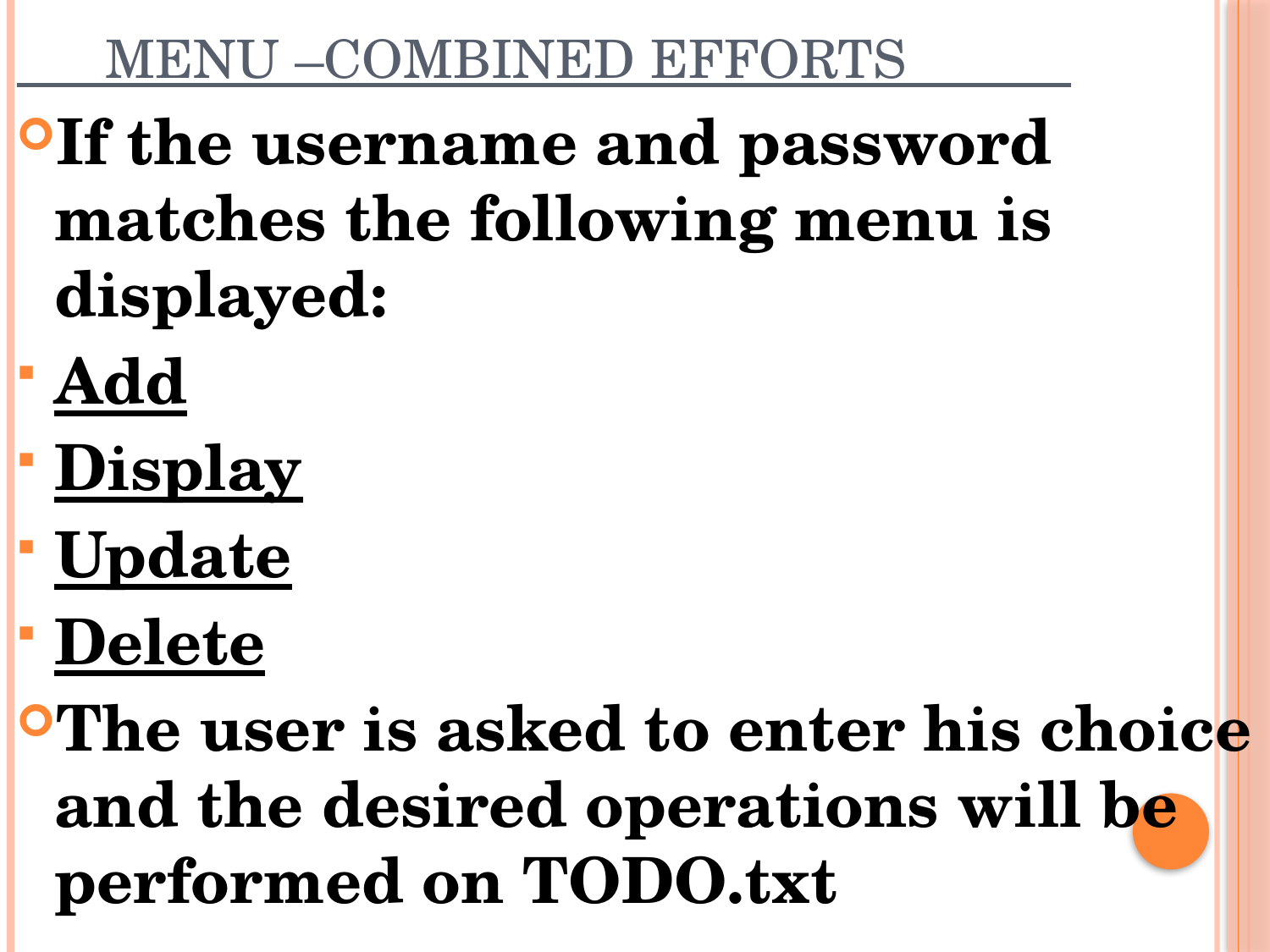

MENU –combined efforts
If the username and password matches the following menu is displayed:
Add
Display
Update
Delete
The user is asked to enter his choice and the desired operations will be performed on TODO.txt